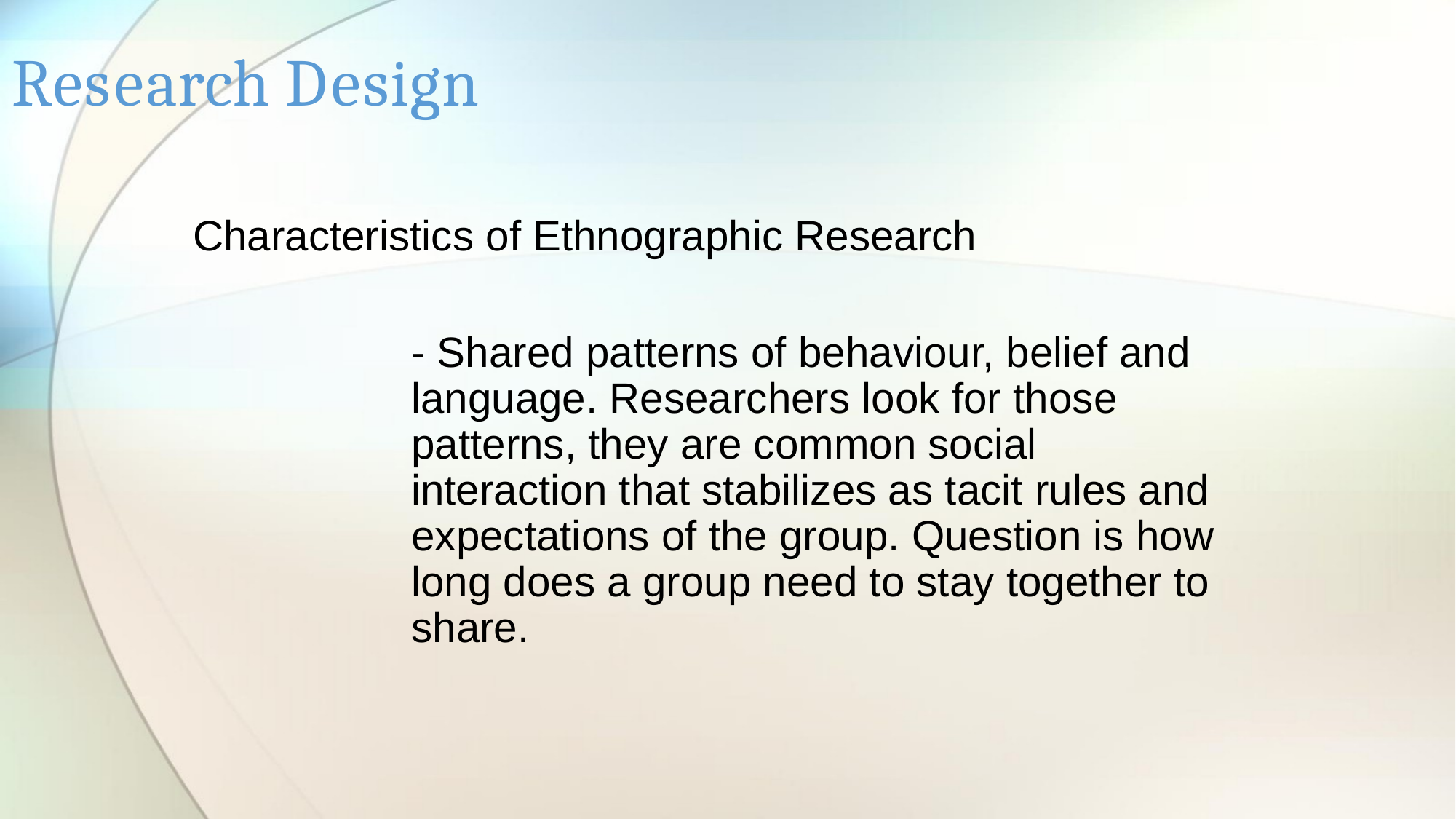

# Research Design
Characteristics of Ethnographic Research

		- Shared patterns of behaviour, belief and 		language. Researchers look for those 			patterns, they are common social 				interaction that stabilizes as tacit rules and 		expectations of the group. Question is how 		long does a group need to stay together to 		share.